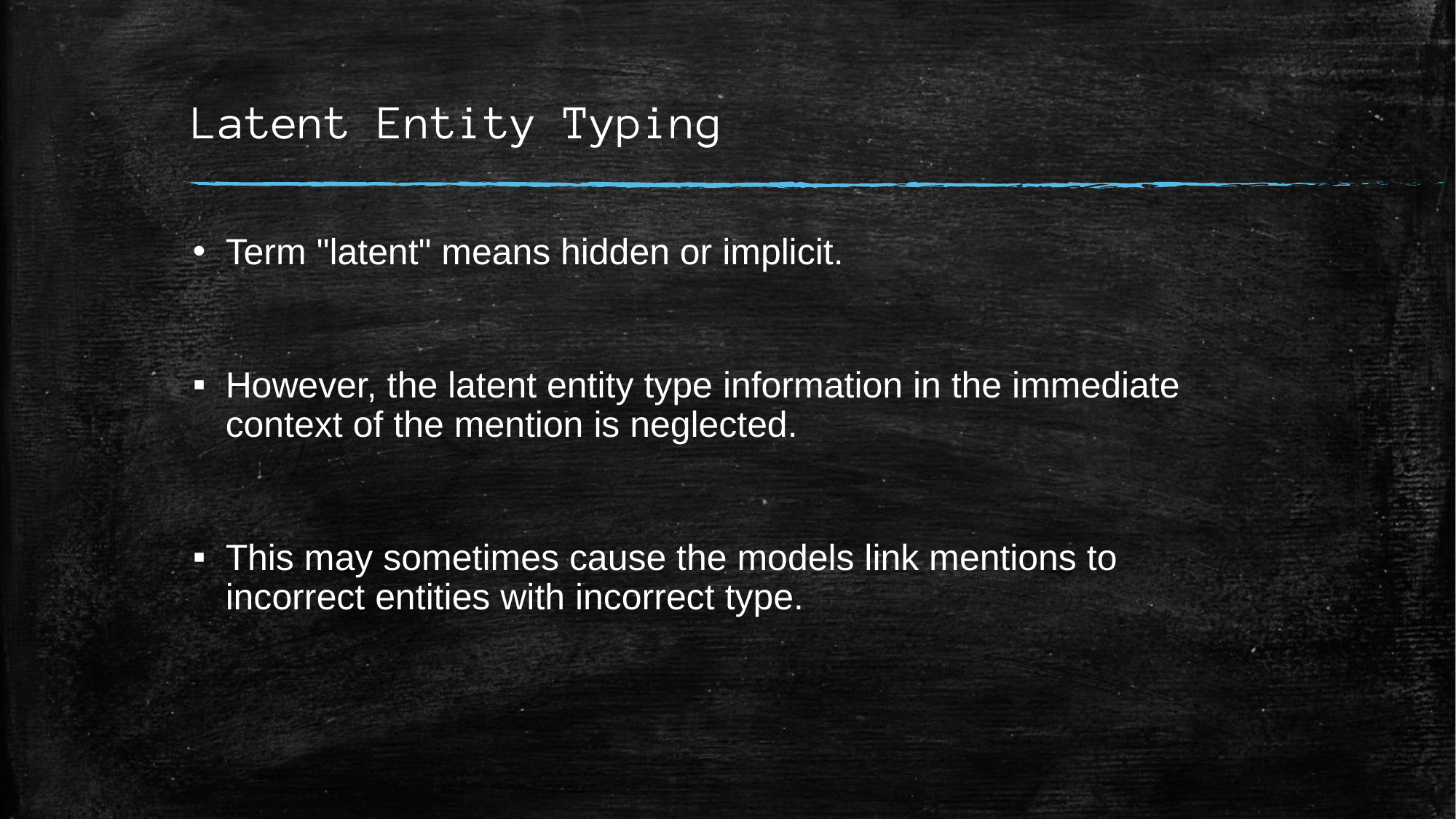

# Latent Entity Typing
Term "latent" means hidden or implicit.

However, the latent entity type information in the immediate context of the mention is neglected.

This may sometimes cause the models link mentions to incorrect entities with incorrect type.